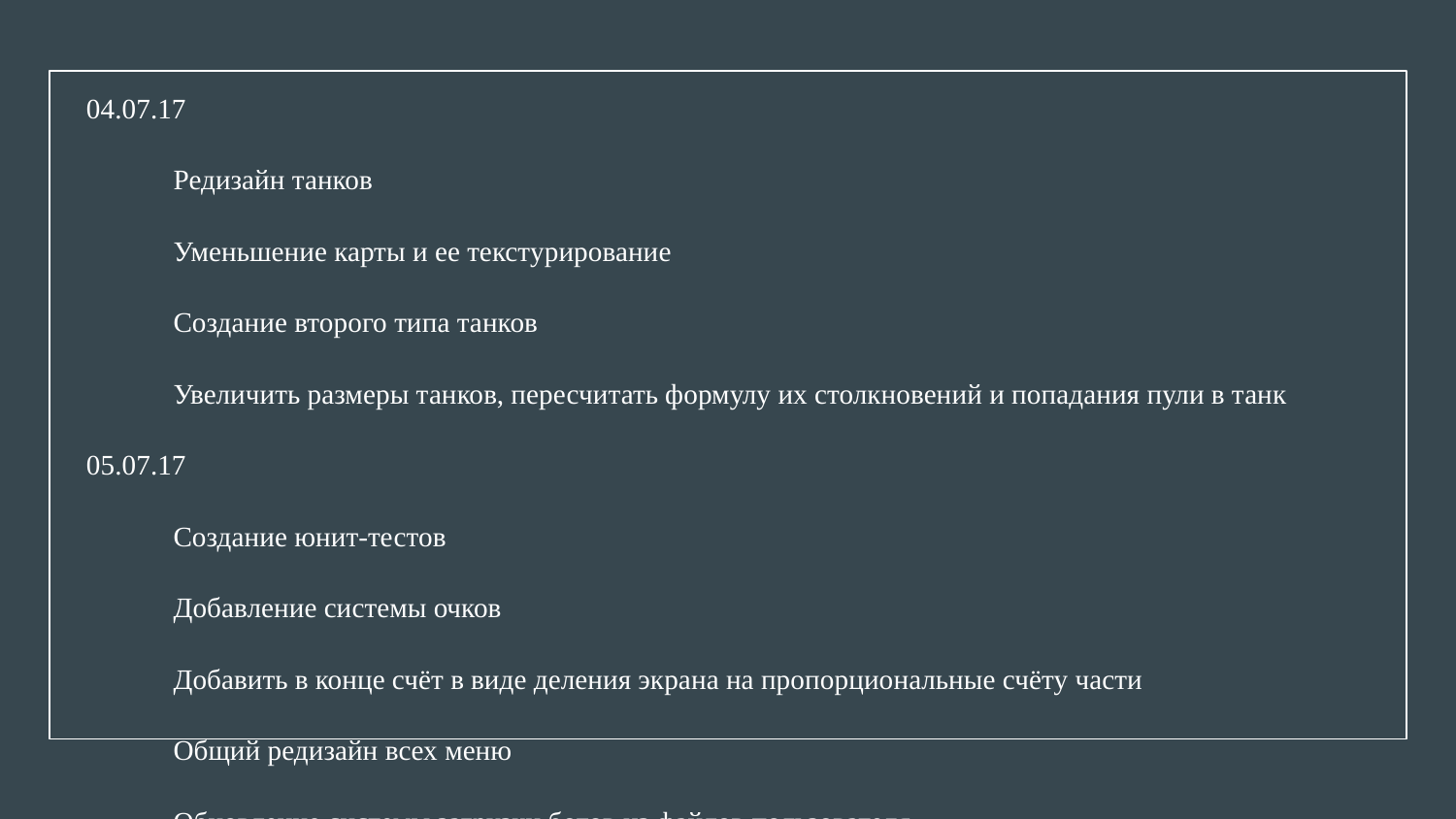

04.07.17
Редизайн танков
Уменьшение карты и ее текстурирование
Создание второго типа танков
Увеличить размеры танков, пересчитать формулу их столкновений и попадания пули в танк
05.07.17
Создание юнит-тестов
Добавление системы очков
Добавить в конце счёт в виде деления экрана на пропорциональные счёту части
Общий редизайн всех меню
Обновление системы загрузки ботов из файлов пользователя
06.07.17
Правка мелких ошибок
Написание отчета
Создание презентации
Запись видео-геймплея